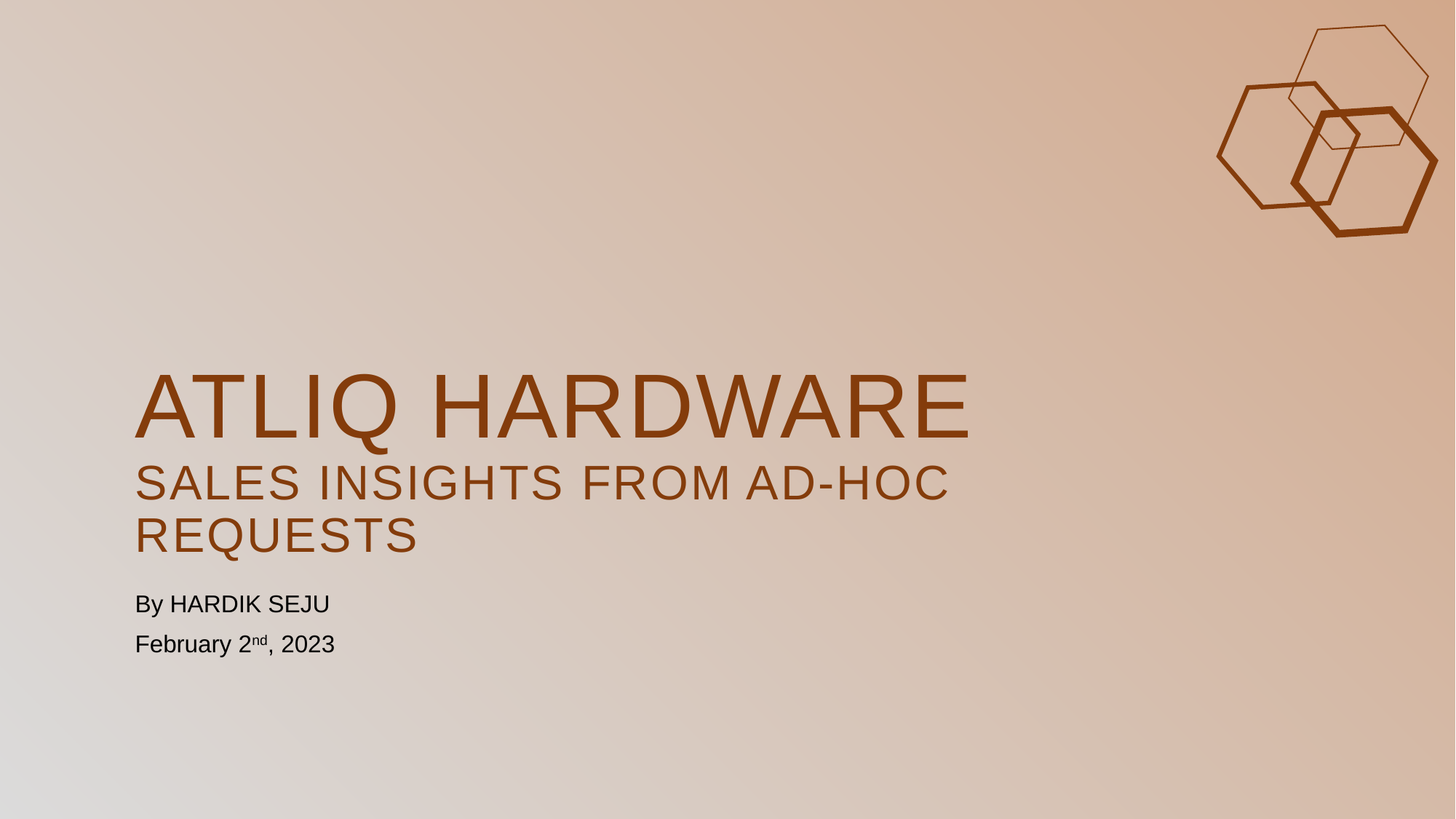

ATLIQ HARDWARE
Sales Insights FROM ad-hoc requests
By HARDIK SEJU
February 2nd, 2023